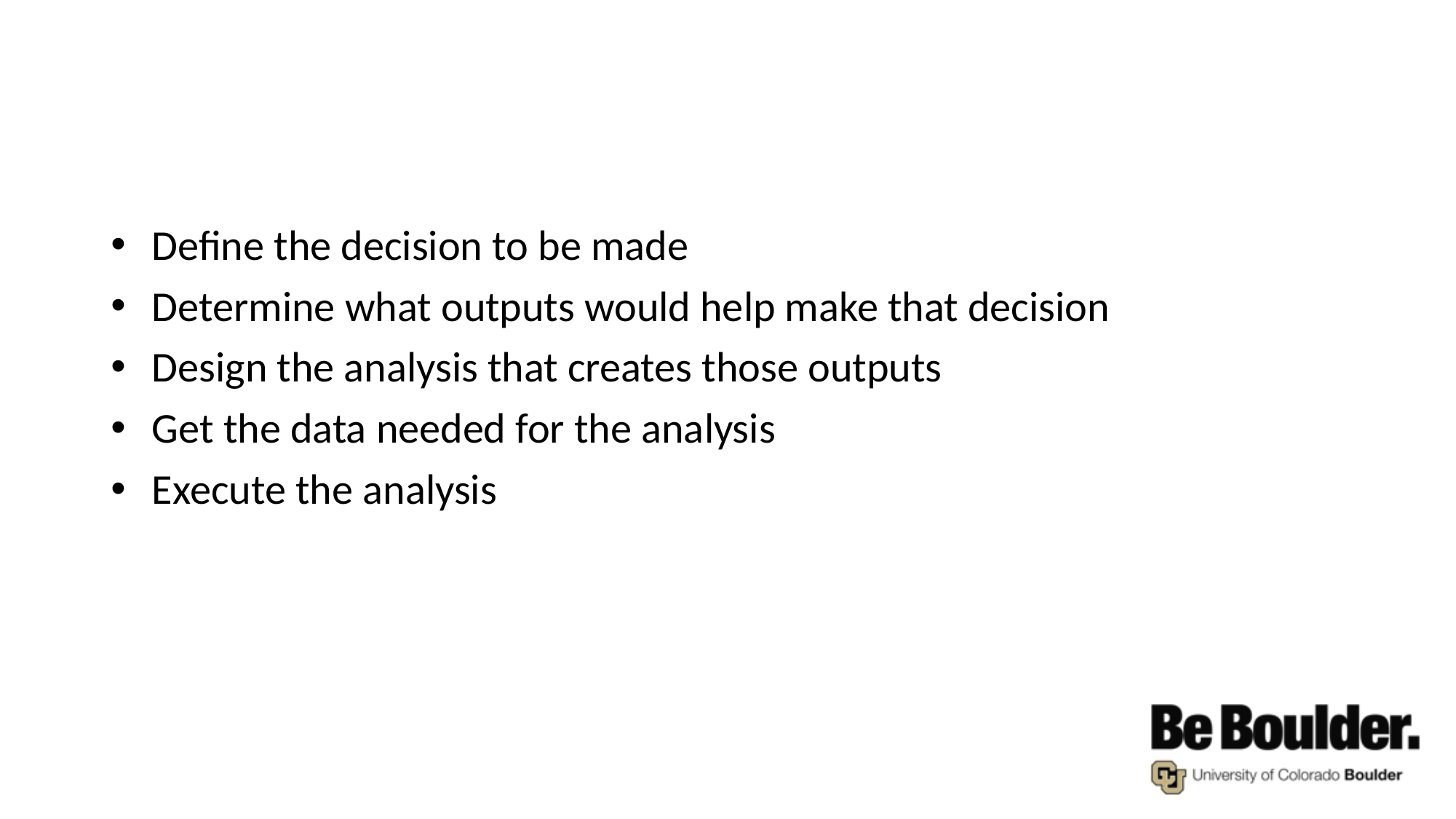

Define the decision to be made
Determine what outputs would help make that decision
Design the analysis that creates those outputs
Get the data needed for the analysis
Execute the analysis